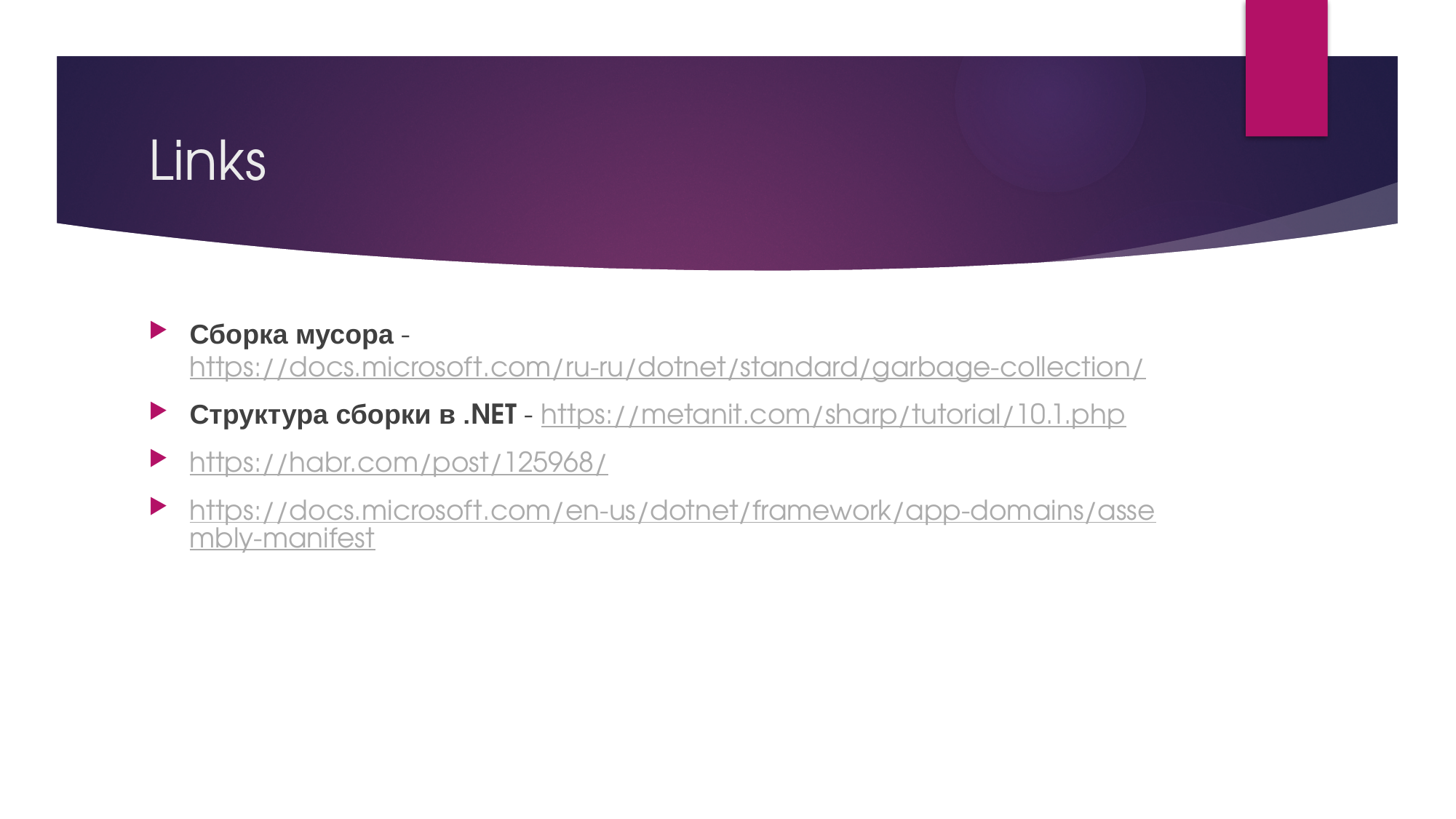

# Links
Сборка мусора - https://docs.microsoft.com/ru-ru/dotnet/standard/garbage-collection/
Структура сборки в .NET - https://metanit.com/sharp/tutorial/10.1.php
https://habr.com/post/125968/
https://docs.microsoft.com/en-us/dotnet/framework/app-domains/assembly-manifest